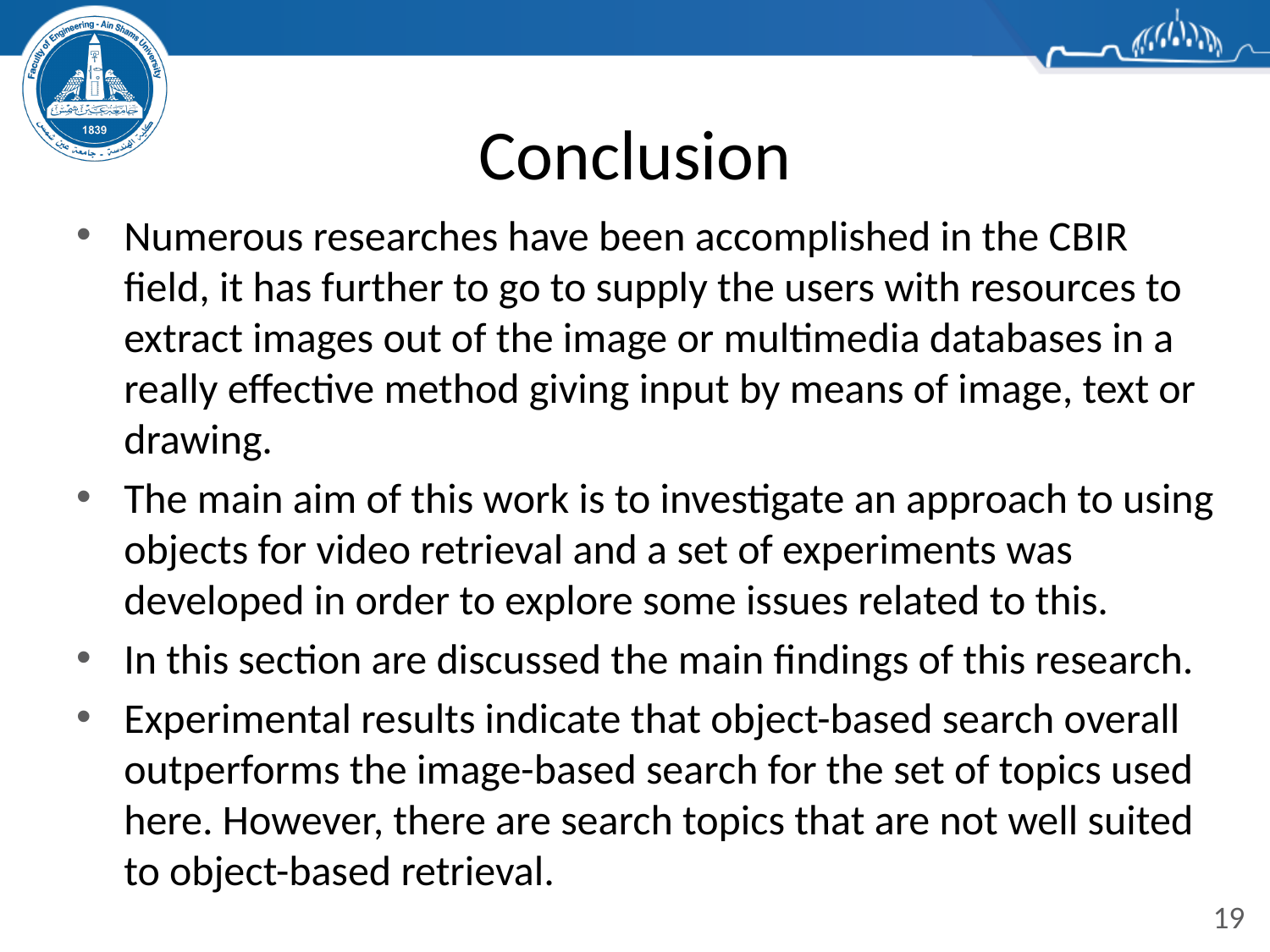

# Conclusion
Numerous researches have been accomplished in the CBIR field, it has further to go to supply the users with resources to extract images out of the image or multimedia databases in a really effective method giving input by means of image, text or drawing.
The main aim of this work is to investigate an approach to using objects for video retrieval and a set of experiments was developed in order to explore some issues related to this.
In this section are discussed the main findings of this research.
Experimental results indicate that object-based search overall outperforms the image-based search for the set of topics used here. However, there are search topics that are not well suited to object-based retrieval.